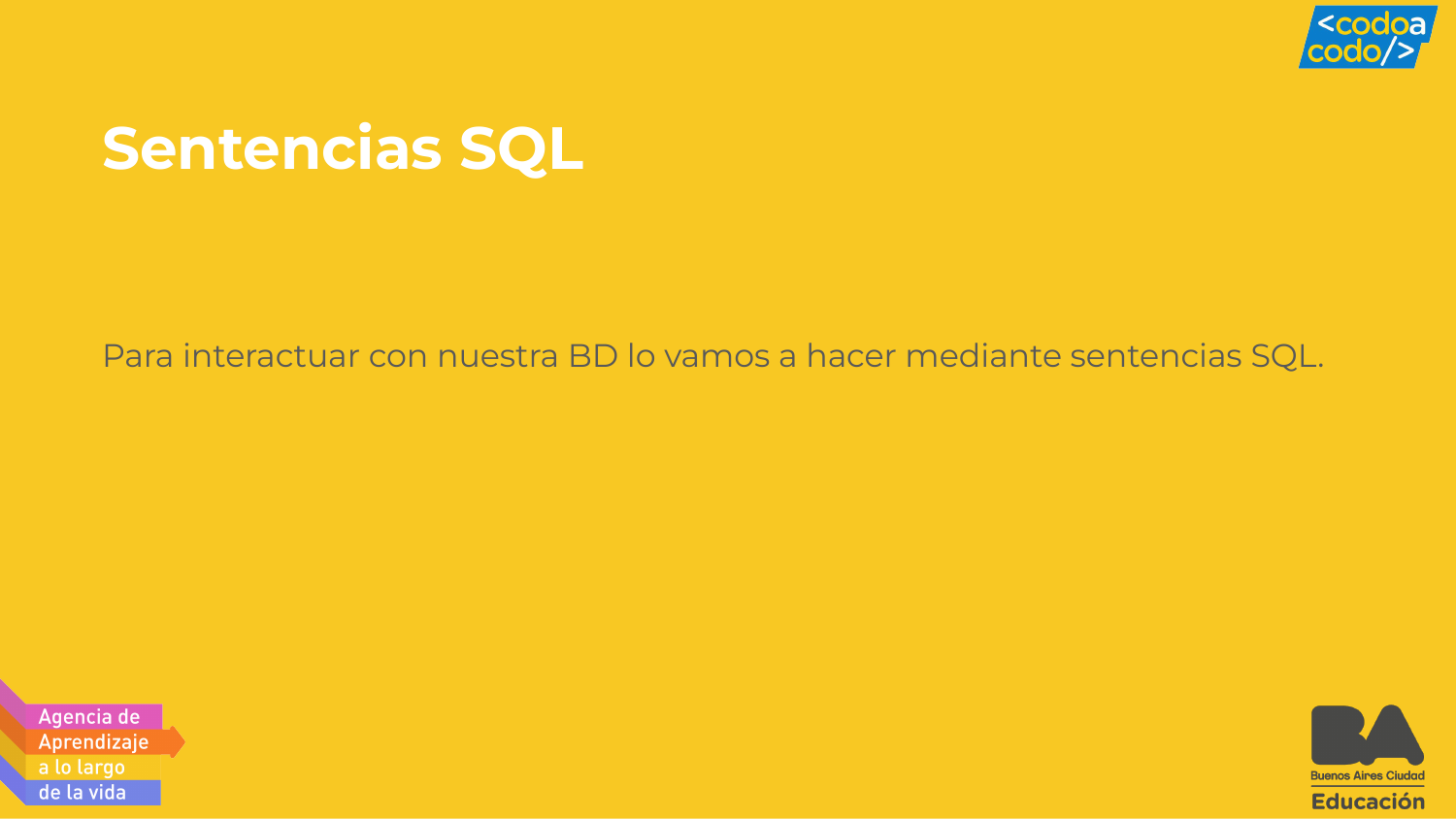

# Sentencias SQL
Para interactuar con nuestra BD lo vamos a hacer mediante sentencias SQL.